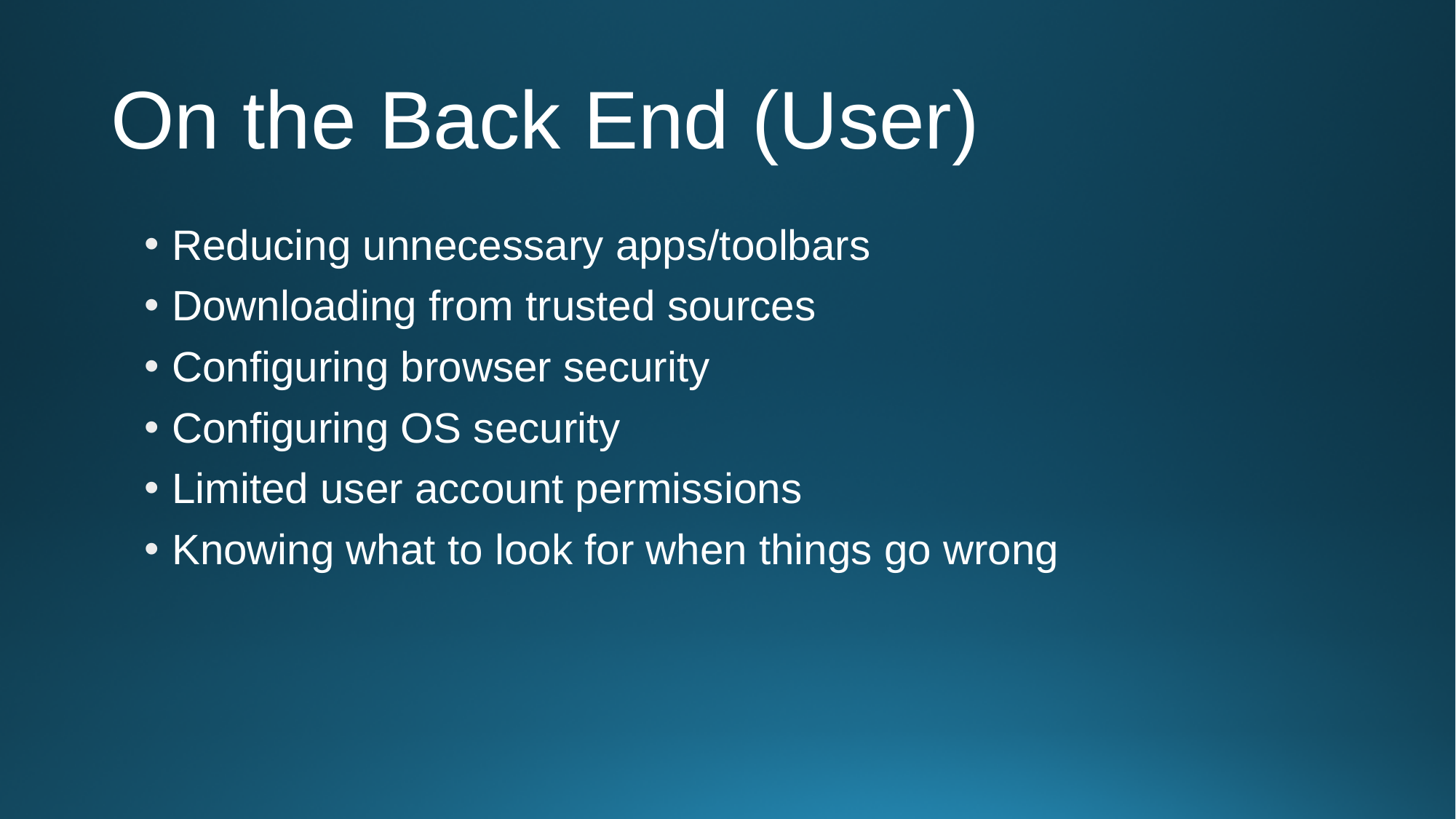

# On the Back End (User)
Reducing unnecessary apps/toolbars
Downloading from trusted sources
Configuring browser security
Configuring OS security
Limited user account permissions
Knowing what to look for when things go wrong